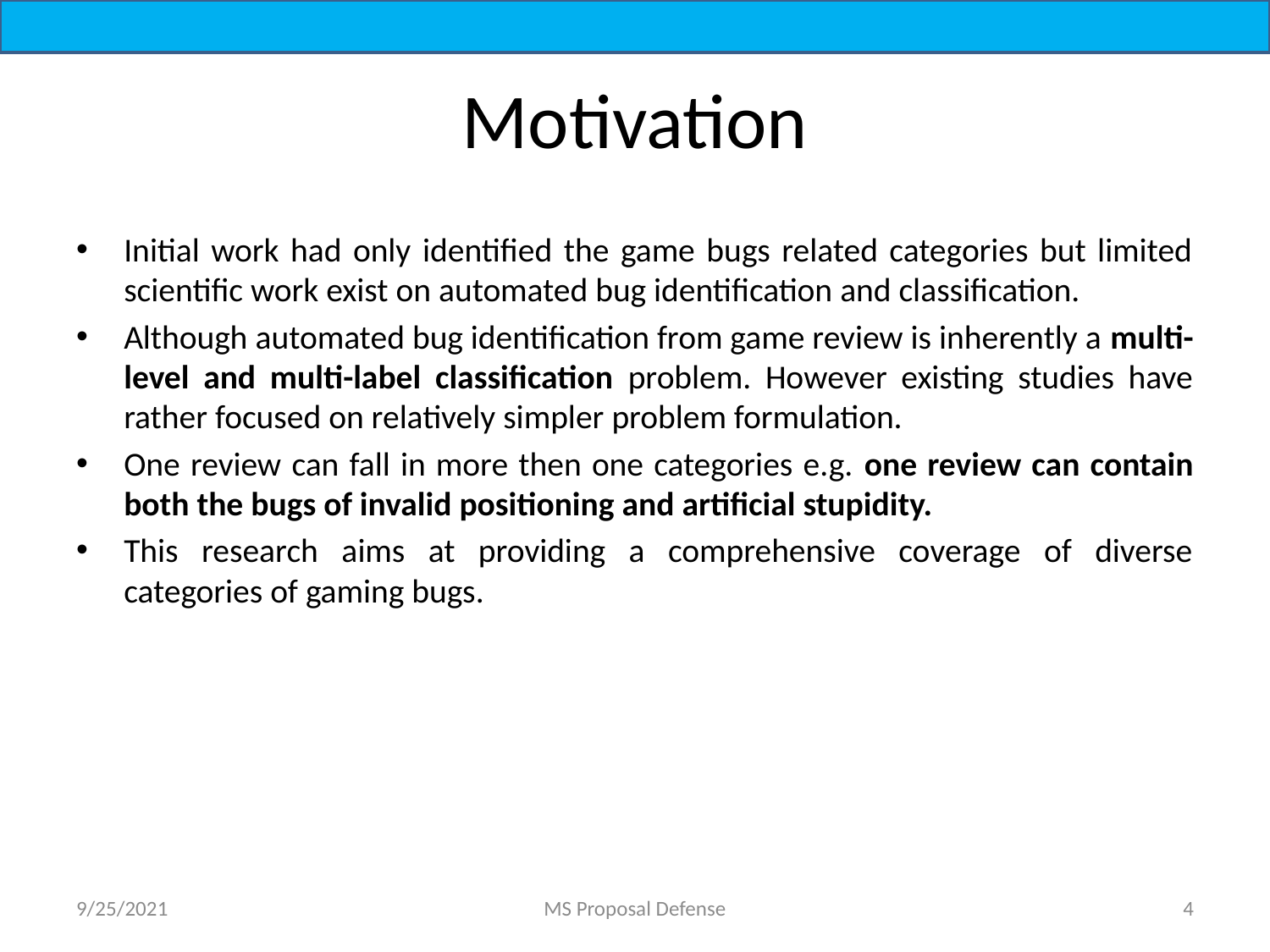

# Motivation
Initial work had only identified the game bugs related categories but limited scientific work exist on automated bug identification and classification.
Although automated bug identification from game review is inherently a multi-level and multi-label classification problem. However existing studies have rather focused on relatively simpler problem formulation.
One review can fall in more then one categories e.g. one review can contain both the bugs of invalid positioning and artificial stupidity.
This research aims at providing a comprehensive coverage of diverse categories of gaming bugs.
9/25/2021
MS Proposal Defense
4